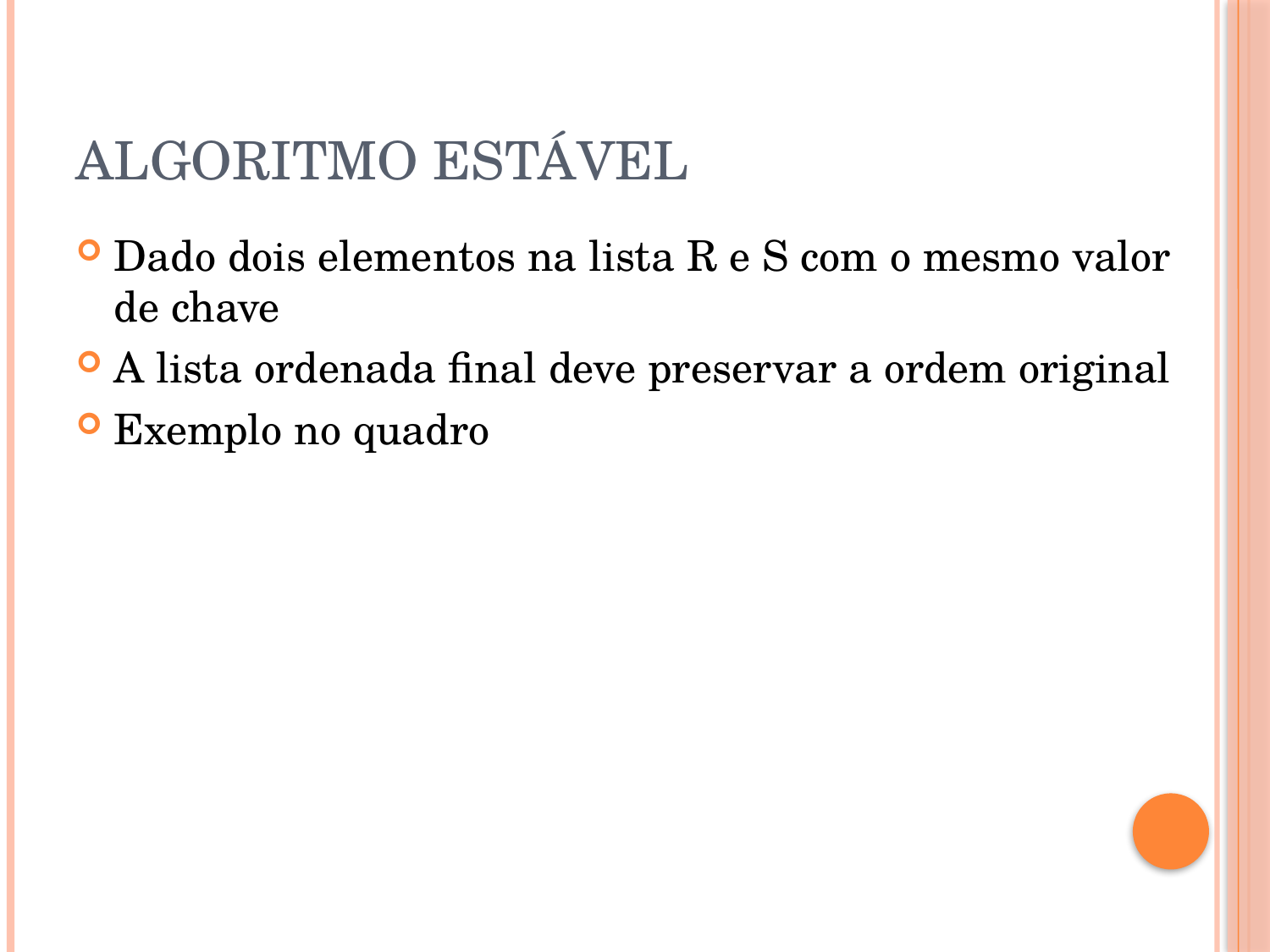

# Algoritmo estável
Dado dois elementos na lista R e S com o mesmo valor de chave
A lista ordenada final deve preservar a ordem original
Exemplo no quadro